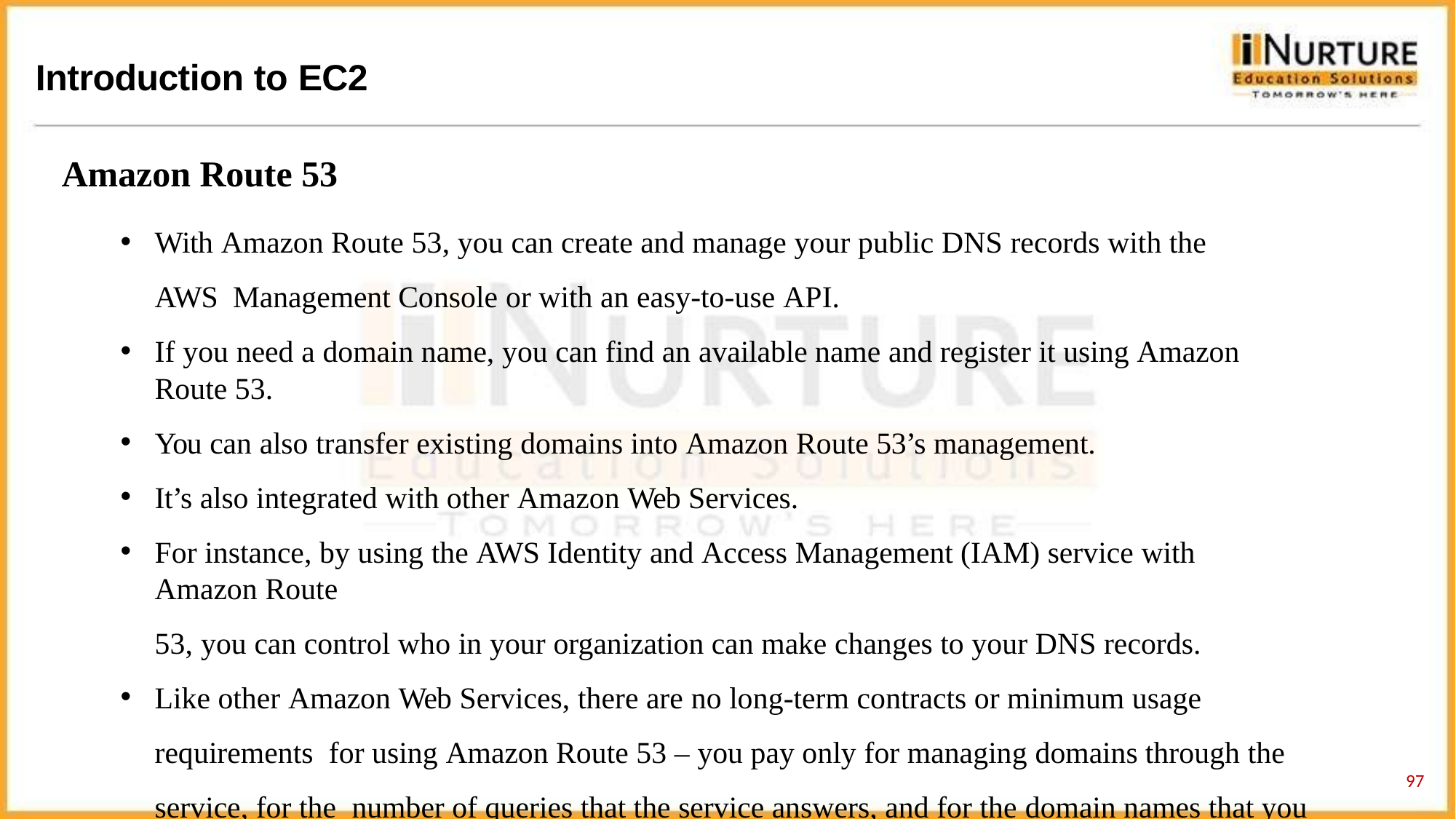

# Introduction to EC2
Amazon Route 53
With Amazon Route 53, you can create and manage your public DNS records with the AWS  Management Console or with an easy-to-use API.
If you need a domain name, you can find an available name and register it using Amazon Route 53.
You can also transfer existing domains into Amazon Route 53’s management.
It’s also integrated with other Amazon Web Services.
For instance, by using the AWS Identity and Access Management (IAM) service with Amazon Route
53, you can control who in your organization can make changes to your DNS records.
Like other Amazon Web Services, there are no long-term contracts or minimum usage requirements  for using Amazon Route 53 – you pay only for managing domains through the service, for the  number of queries that the service answers, and for the domain names that you have registered  through Amazon Route 53.
97